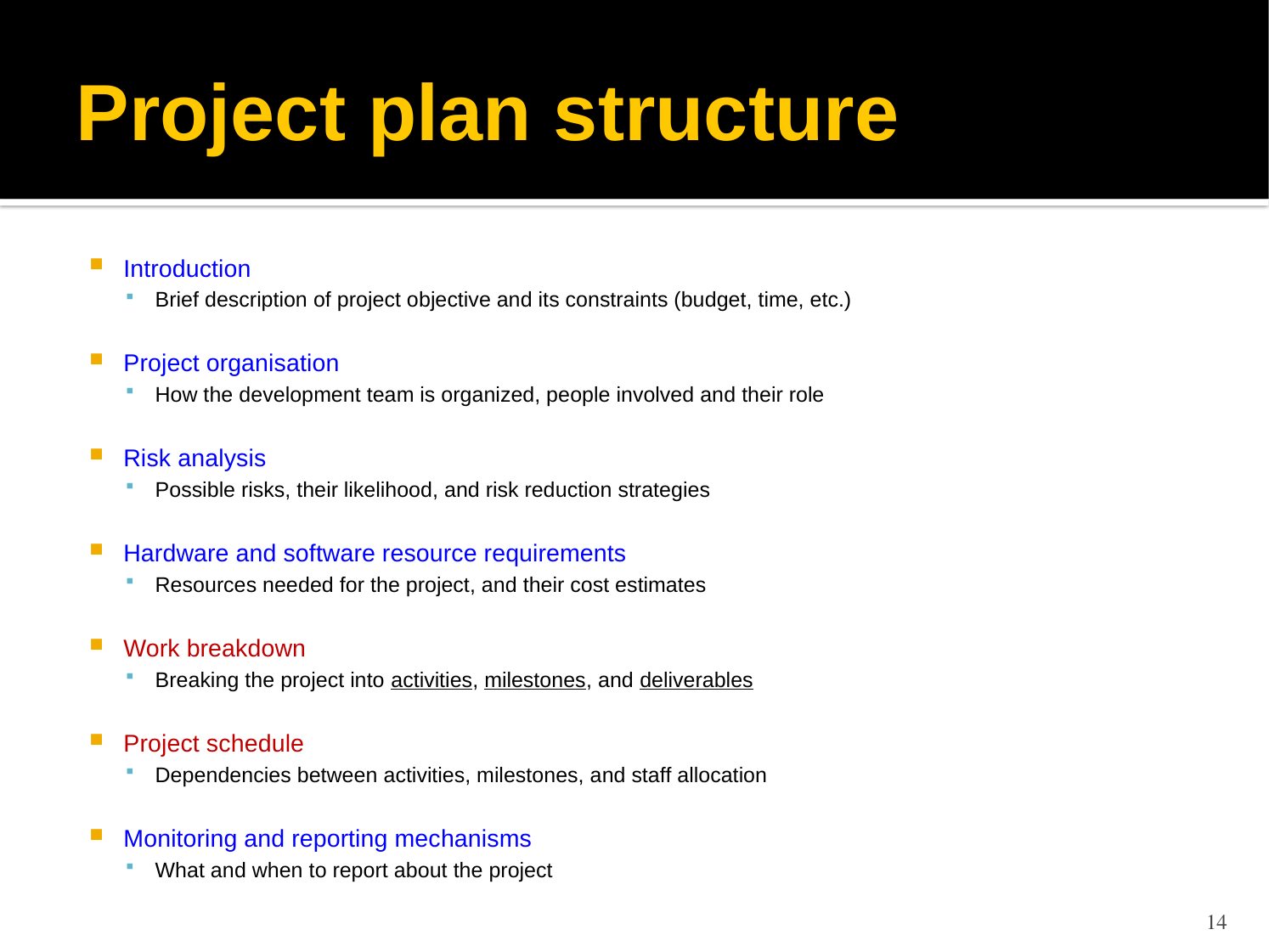

# Project plan structure
Introduction
Brief description of project objective and its constraints (budget, time, etc.)

Project organisation
How the development team is organized, people involved and their role

Risk analysis
Possible risks, their likelihood, and risk reduction strategies

Hardware and software resource requirements
Resources needed for the project, and their cost estimates

Work breakdown
Breaking the project into activities, milestones, and deliverables

Project schedule
Dependencies between activities, milestones, and staff allocation

Monitoring and reporting mechanisms
What and when to report about the project
14